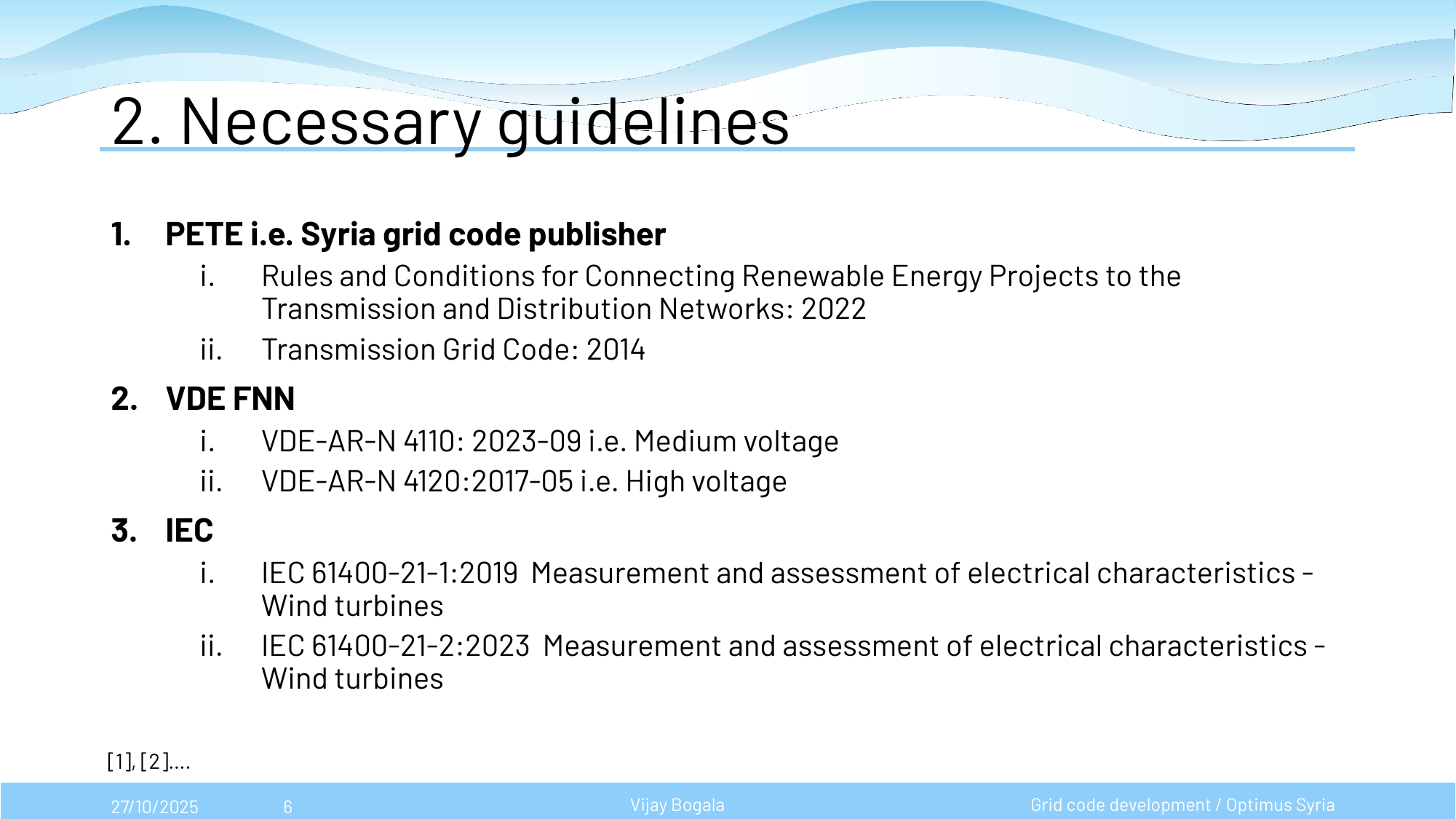

# 2. Necessary guidelines
PETE i.e. Syria grid code publisher
Rules and Conditions for Connecting Renewable Energy Projects to the Transmission and Distribution Networks: 2022
Transmission Grid Code: 2014
VDE FNN
VDE-AR-N 4110: 2023-09 i.e. Medium voltage
VDE-AR-N 4120:2017-05 i.e. High voltage
IEC
IEC 61400-21-1:2019  Measurement and assessment of electrical characteristics - Wind turbines
IEC 61400-21-2:2023  Measurement and assessment of electrical characteristics - Wind turbines
[1], [2]….
27/10/2025
6